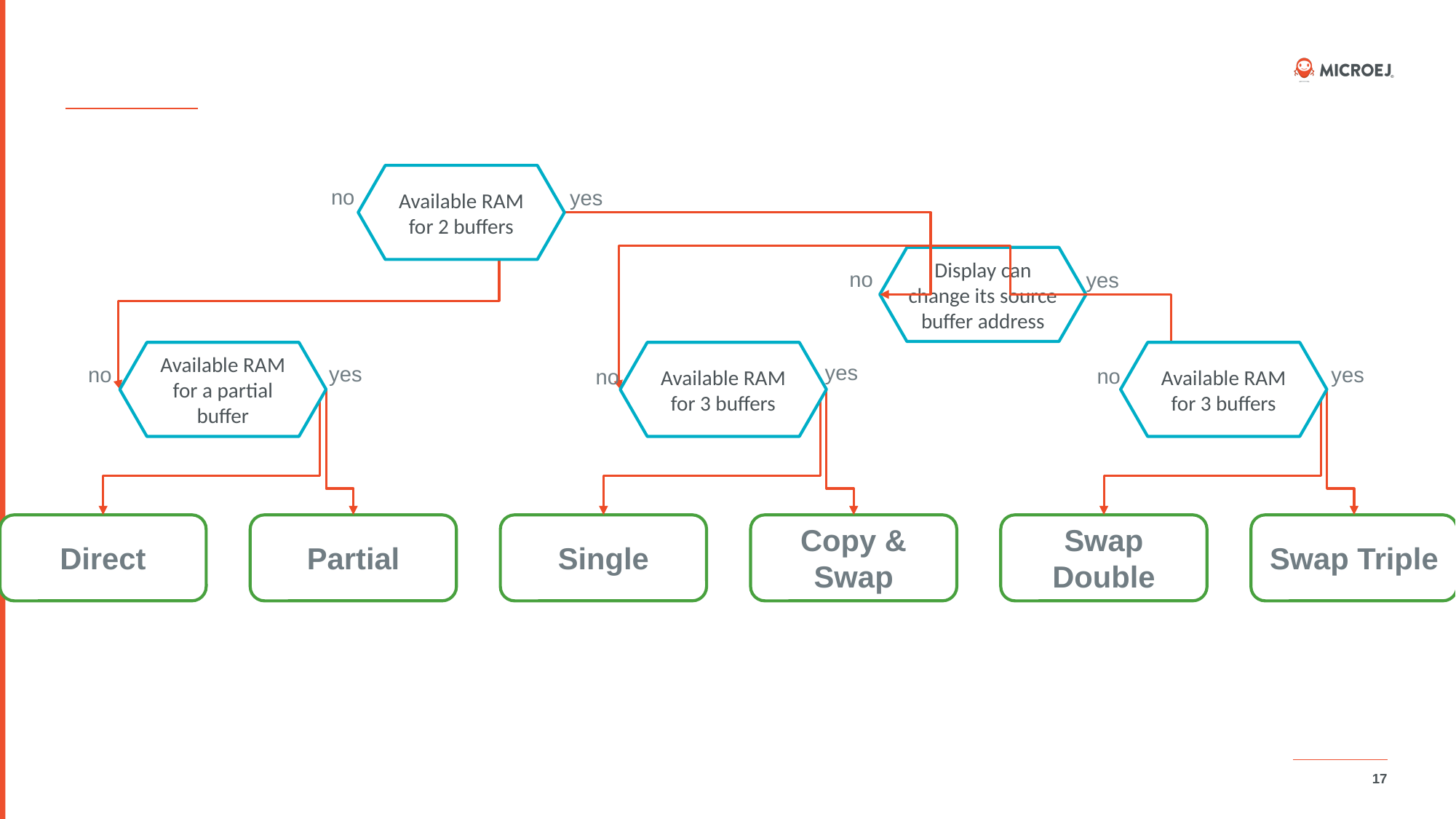

Available RAM
for 2 buffers
no
yes
Display can
change its source
buffer address
no
yes
Available RAM
for a partial buffer
Available RAM
for 3 buffers
Available RAM
for 3 buffers
yes
yes
no
yes
no
no
Direct
Partial
Single
Copy & Swap
Swap Double
Swap Triple